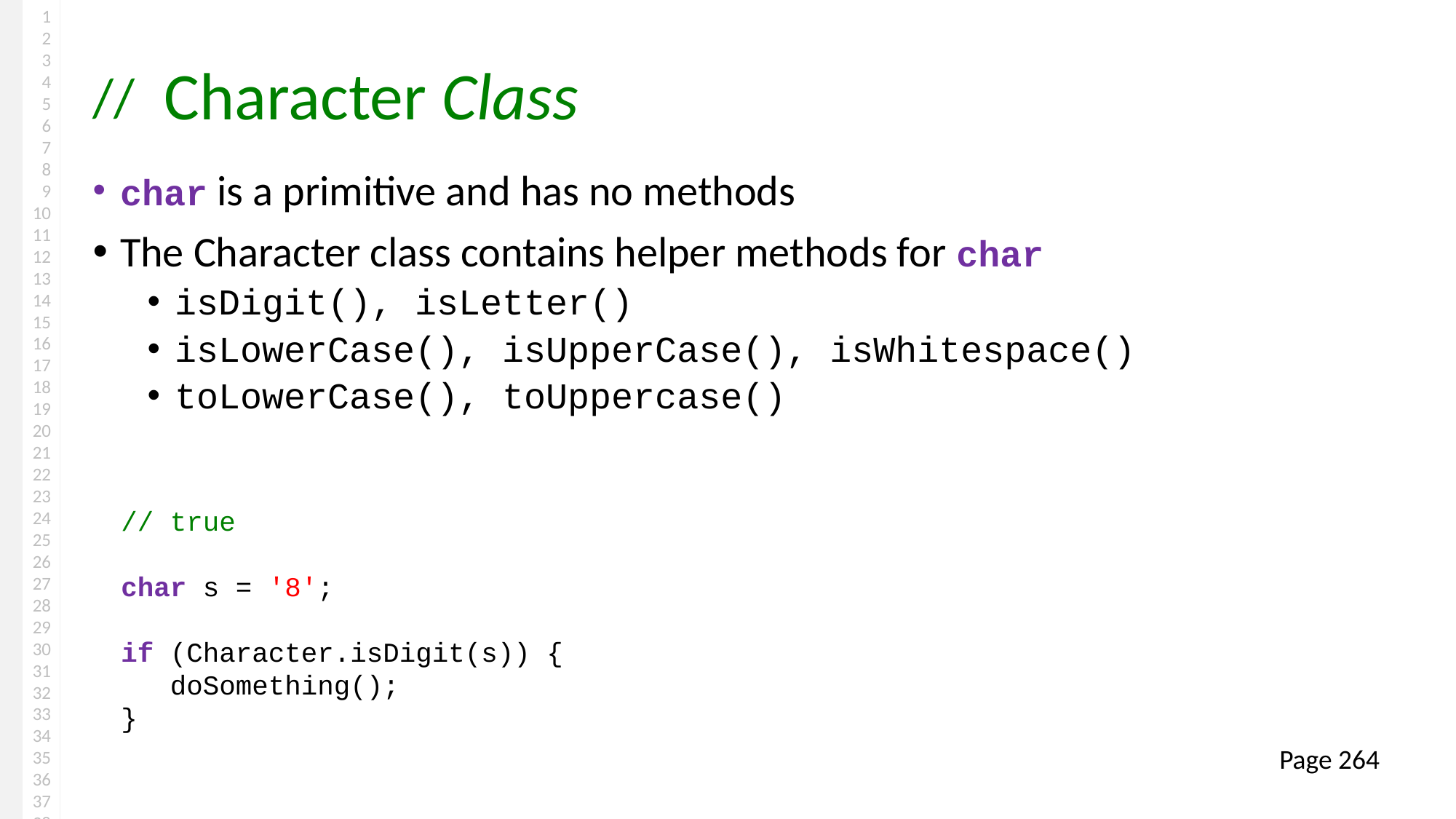

# Character Class
char is a primitive and has no methods
The Character class contains helper methods for char
isDigit(), isLetter()
isLowerCase(), isUpperCase(), isWhitespace()
toLowerCase(), toUppercase()

// true

char s = '8';

if (Character.isDigit(s)) {
   doSomething();
}
Page 264